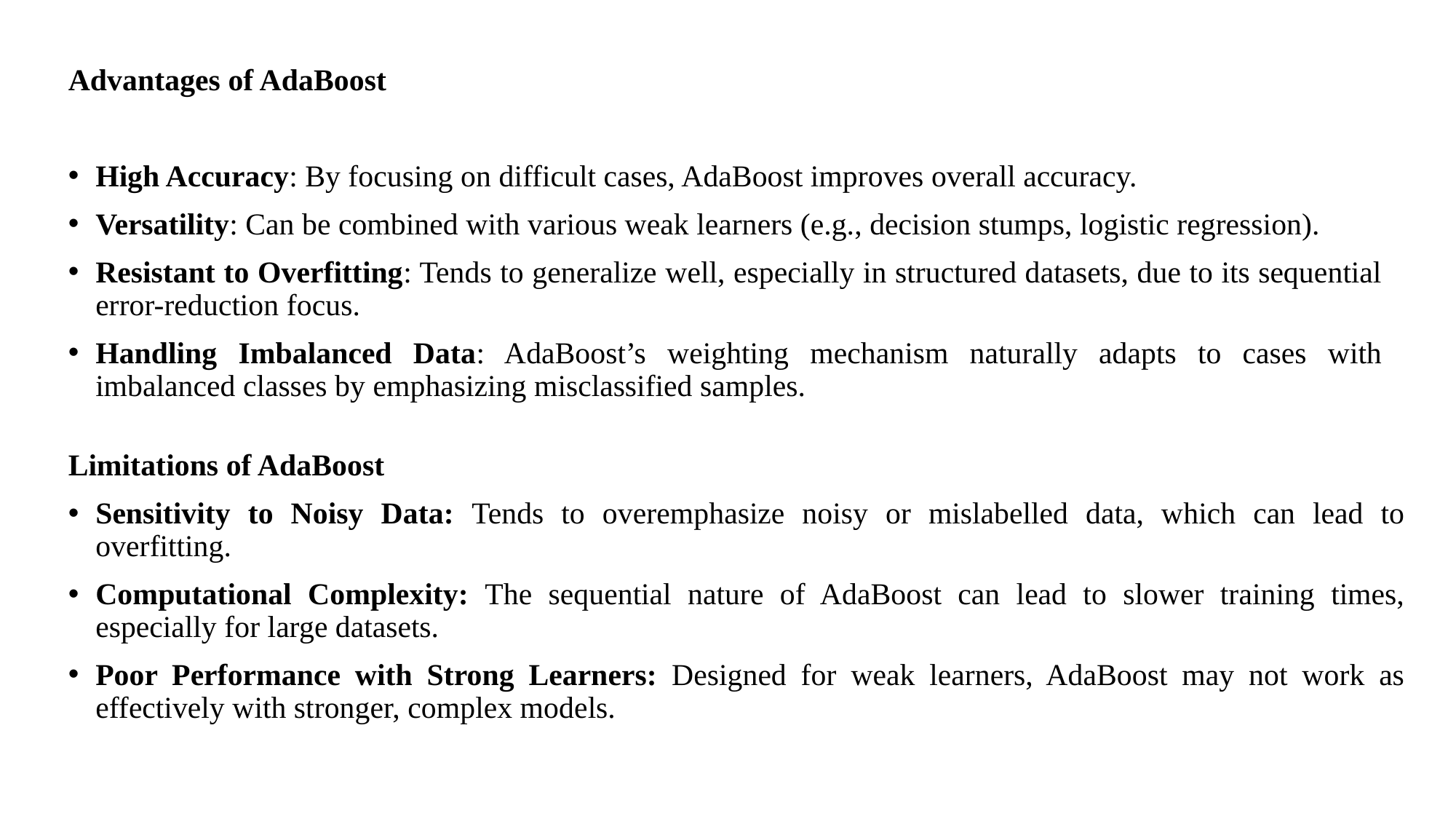

Advantages of AdaBoost

High Accuracy: By focusing on difficult cases, AdaBoost improves overall accuracy.
Versatility: Can be combined with various weak learners (e.g., decision stumps, logistic regression).
Resistant to Overfitting: Tends to generalize well, especially in structured datasets, due to its sequential error-reduction focus.
Handling Imbalanced Data: AdaBoost’s weighting mechanism naturally adapts to cases with imbalanced classes by emphasizing misclassified samples.

Limitations of AdaBoost
Sensitivity to Noisy Data: Tends to overemphasize noisy or mislabelled data, which can lead to overfitting.
Computational Complexity: The sequential nature of AdaBoost can lead to slower training times, especially for large datasets.
Poor Performance with Strong Learners: Designed for weak learners, AdaBoost may not work as effectively with stronger, complex models.